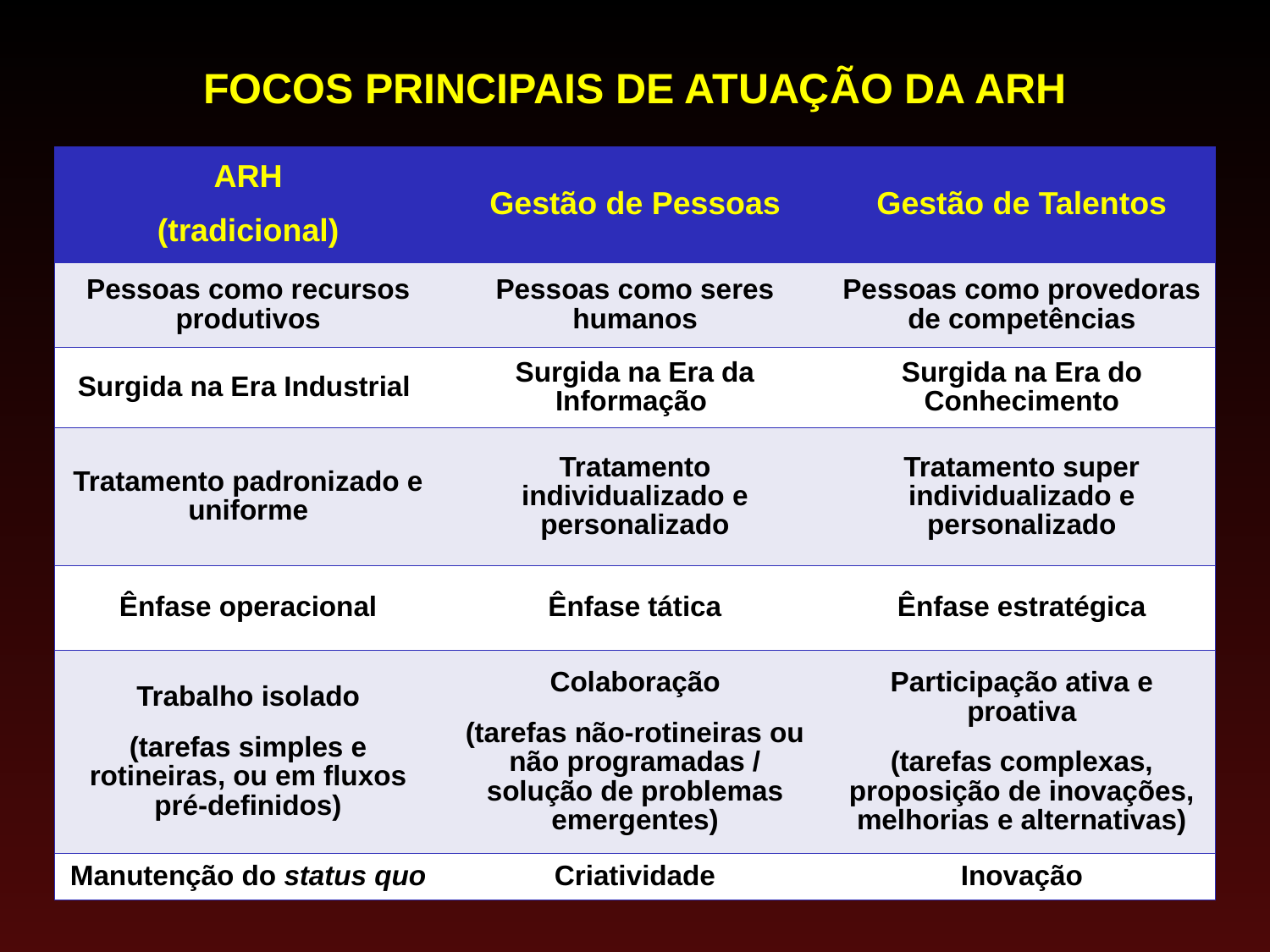

FOCOS PRINCIPAIS DE ATUAÇÃO DA ARH
| ARH (tradicional) | Gestão de Pessoas | Gestão de Talentos |
| --- | --- | --- |
| Pessoas como recursos produtivos | Pessoas como seres humanos | Pessoas como provedoras de competências |
| Surgida na Era Industrial | Surgida na Era da Informação | Surgida na Era do Conhecimento |
| Tratamento padronizado e uniforme | Tratamento individualizado e personalizado | Tratamento super individualizado e personalizado |
| Ênfase operacional | Ênfase tática | Ênfase estratégica |
| Trabalho isolado (tarefas simples e rotineiras, ou em fluxos pré-definidos) | Colaboração (tarefas não-rotineiras ou não programadas / solução de problemas emergentes) | Participação ativa e proativa (tarefas complexas, proposição de inovações, melhorias e alternativas) |
| Manutenção do status quo | Criatividade | Inovação |